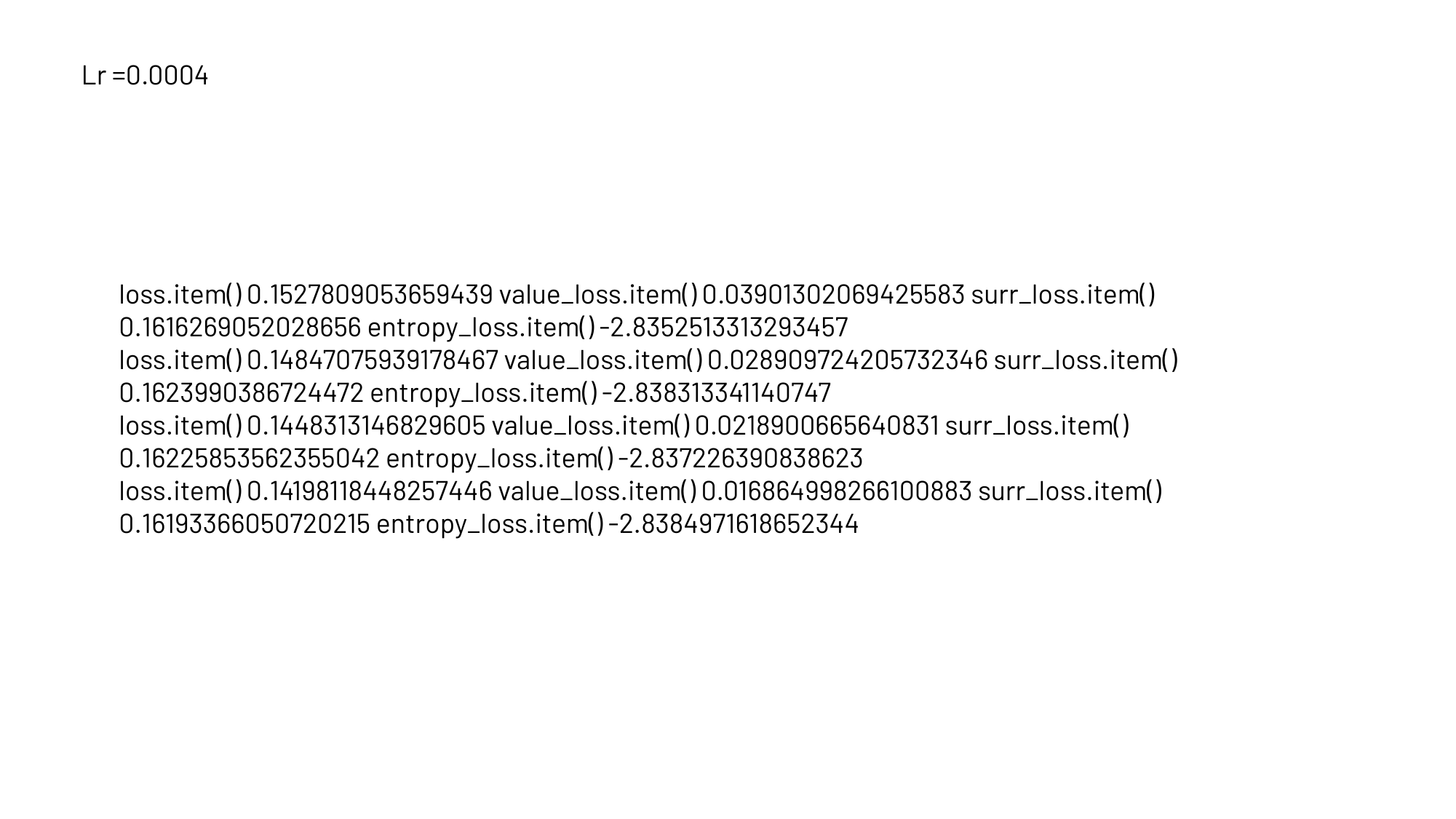

Lr =0.0004
loss.item() 0.1527809053659439 value_loss.item() 0.03901302069425583 surr_loss.item() 0.1616269052028656 entropy_loss.item() -2.8352513313293457
loss.item() 0.14847075939178467 value_loss.item() 0.028909724205732346 surr_loss.item() 0.1623990386724472 entropy_loss.item() -2.838313341140747
loss.item() 0.1448313146829605 value_loss.item() 0.0218900665640831 surr_loss.item() 0.16225853562355042 entropy_loss.item() -2.837226390838623
loss.item() 0.14198118448257446 value_loss.item() 0.016864998266100883 surr_loss.item() 0.16193366050720215 entropy_loss.item() -2.8384971618652344